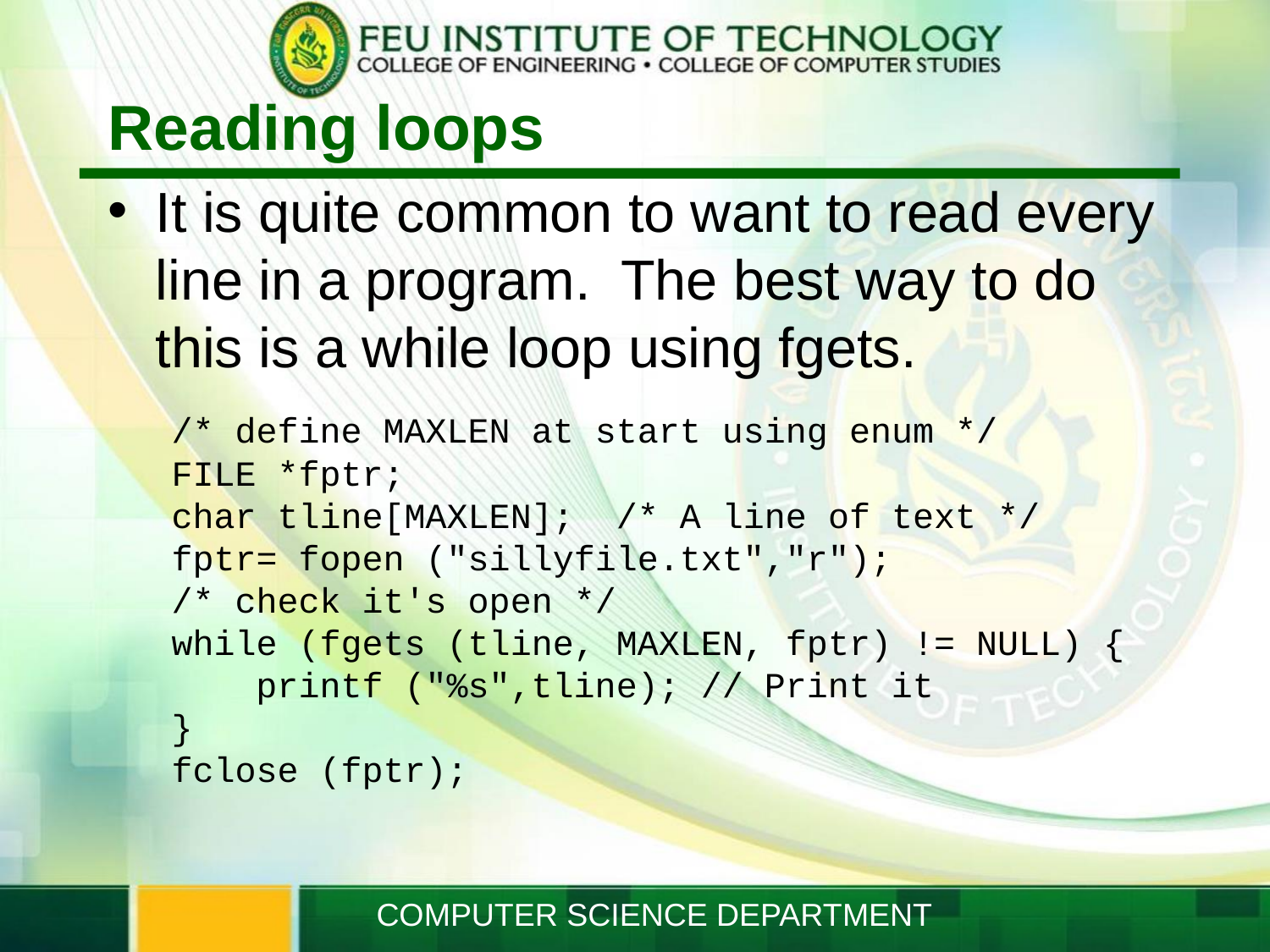

# Reading loops
It is quite common to want to read every line in a program.  The best way to do this is a while loop using fgets.
/* define MAXLEN at start using enum */
FILE *fptr;
char tline[MAXLEN];  /* A line of text */
fptr= fopen ("sillyfile.txt","r");
/* check it's open */
while (fgets (tline, MAXLEN, fptr) != NULL) {
    printf ("%s",tline); // Print it
}
fclose (fptr);